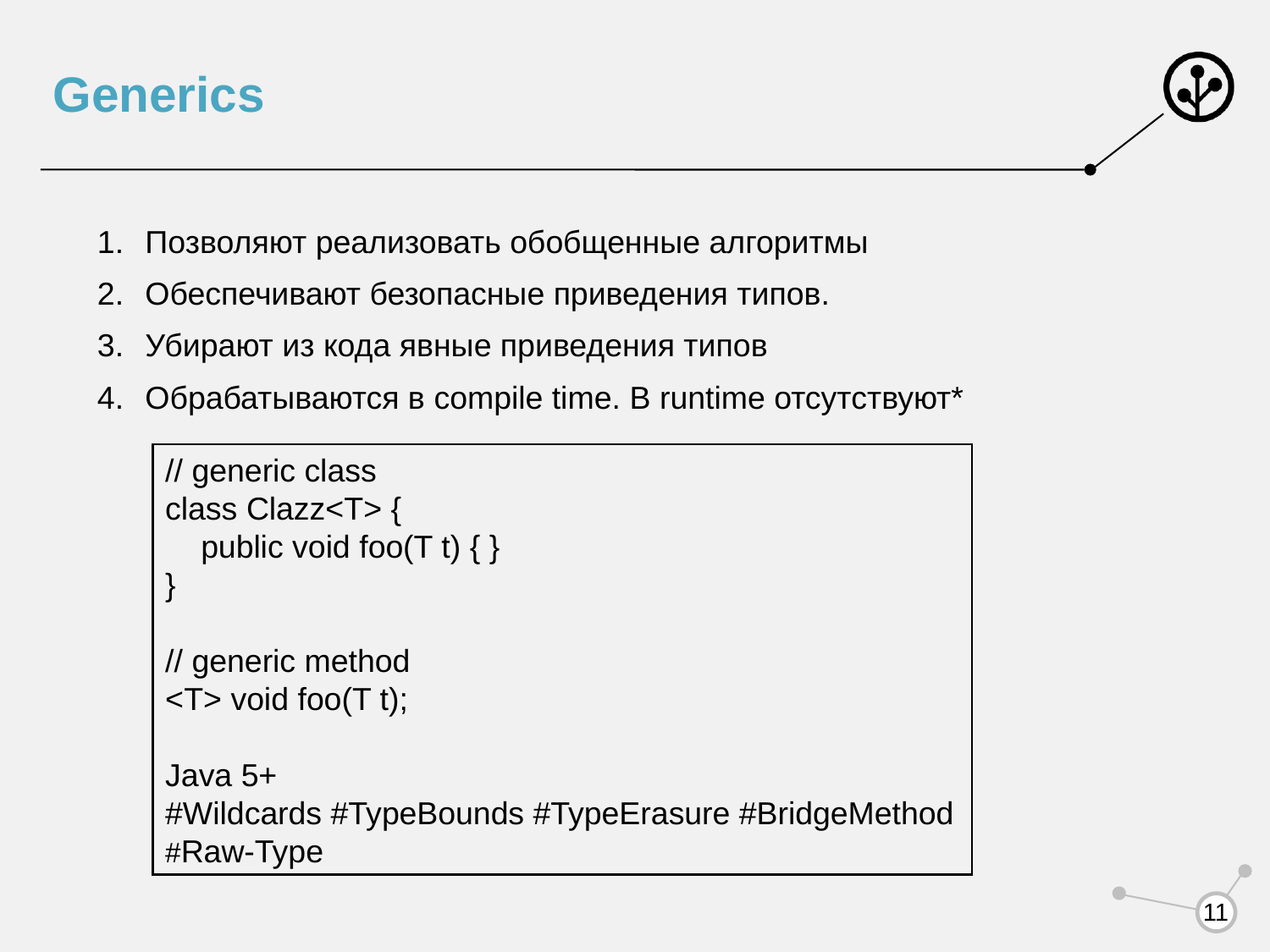

# Generics
Позволяют реализовать обобщенные алгоритмы
Обеспечивают безопасные приведения типов.
Убирают из кода явные приведения типов
Обрабатываются в compile time. В runtime отсутствуют*

// generic class
class Сlazz<T> {
    public void foo(T t) { }
}

// generic method
<T> void foo(T t);

Java 5+
#Wildcards #TypeBounds #TypeErasure #BridgeMethod
#Raw-Type
11